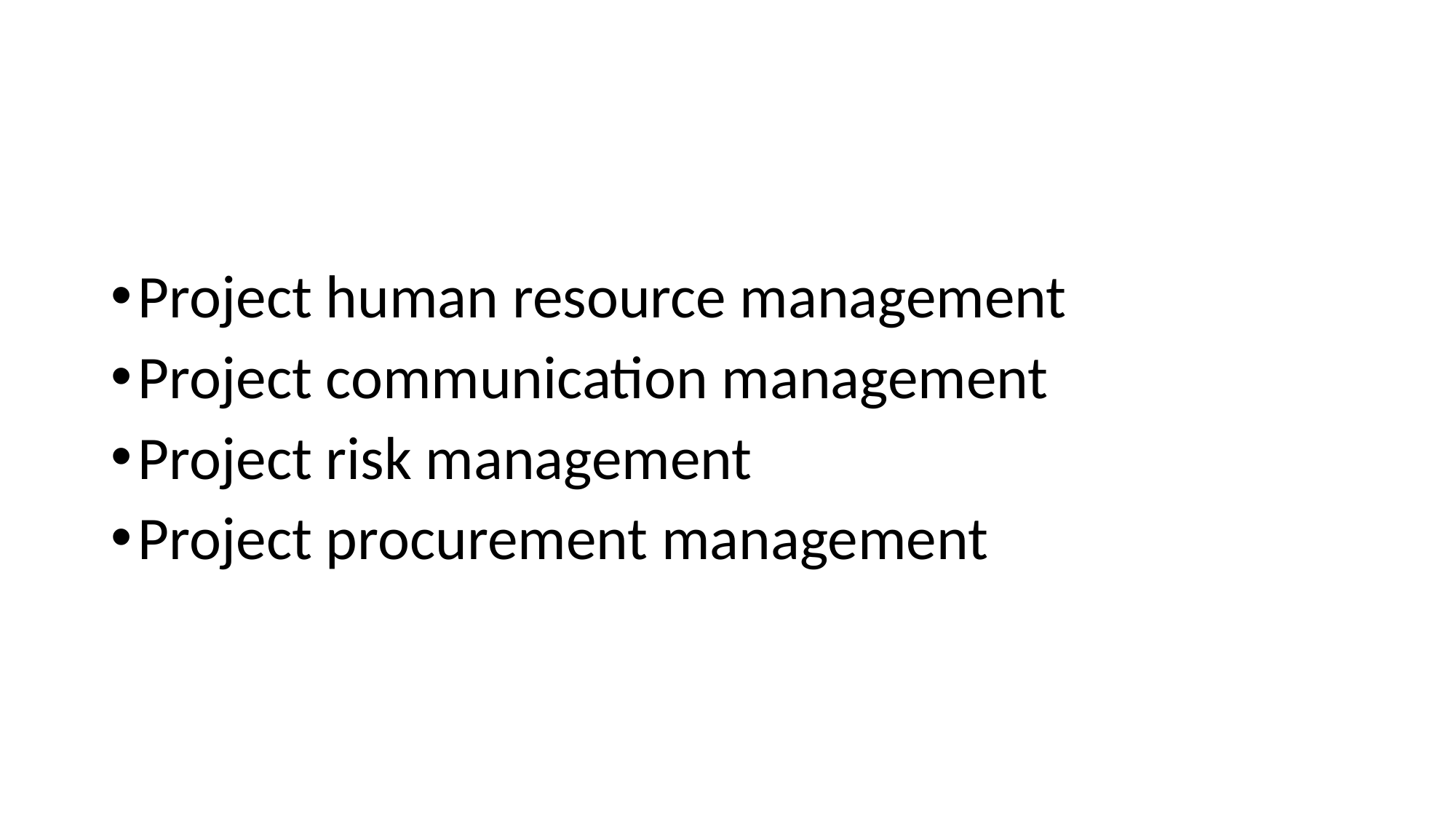

Project human resource management
Project communication management
Project risk management
Project procurement management